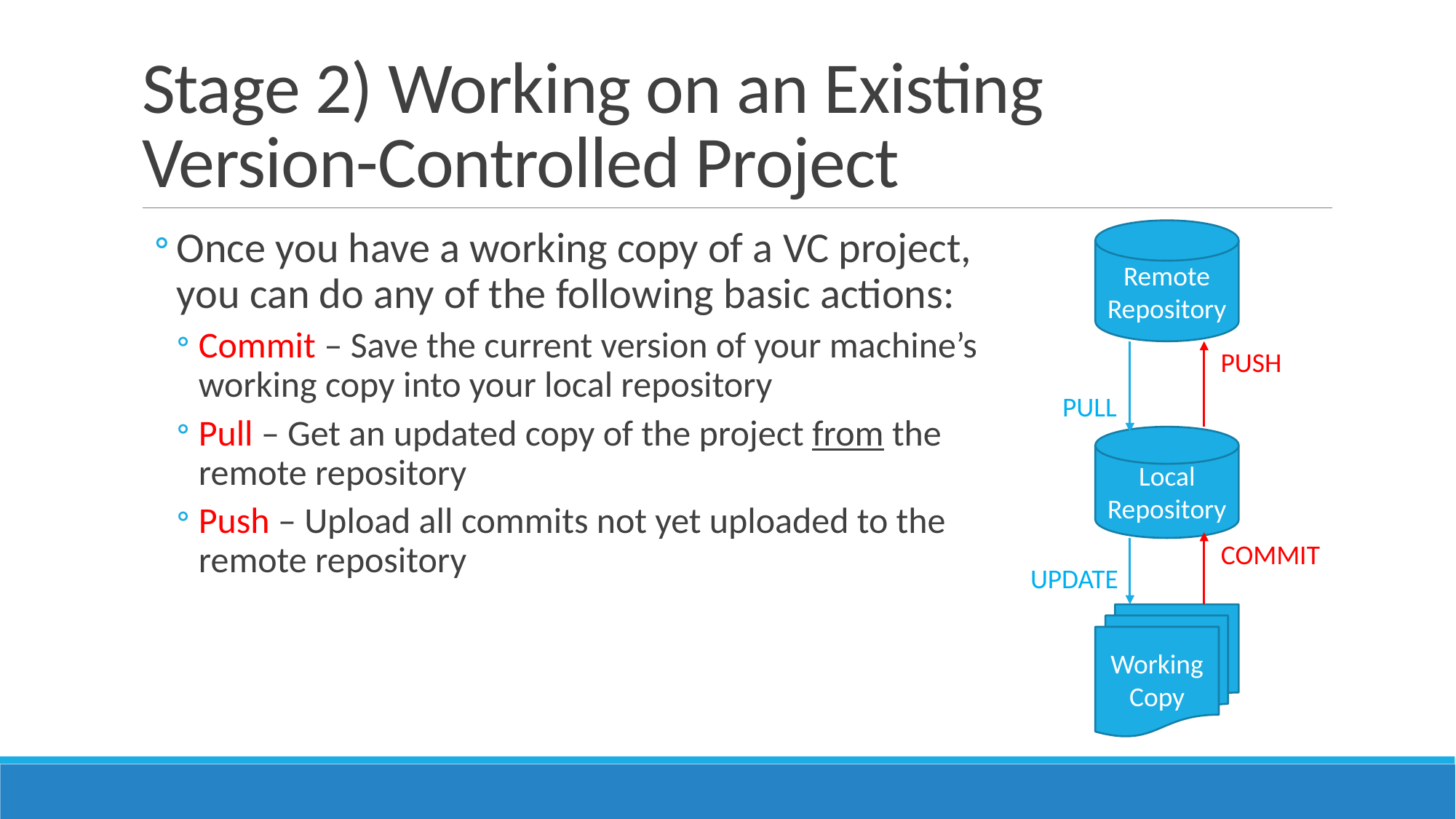

# Stage 2) Working on an Existing Version-Controlled Project
Once you have a working copy of a VC project, you can do any of the following basic actions:
Commit – Save the current version of your machine’s working copy into your local repository
Pull – Get an updated copy of the project from the remote repository
Push – Upload all commits not yet uploaded to the remote repository
Remote Repository
PUSH
PULL
Local Repository
COMMIT
UPDATE
Working Copy